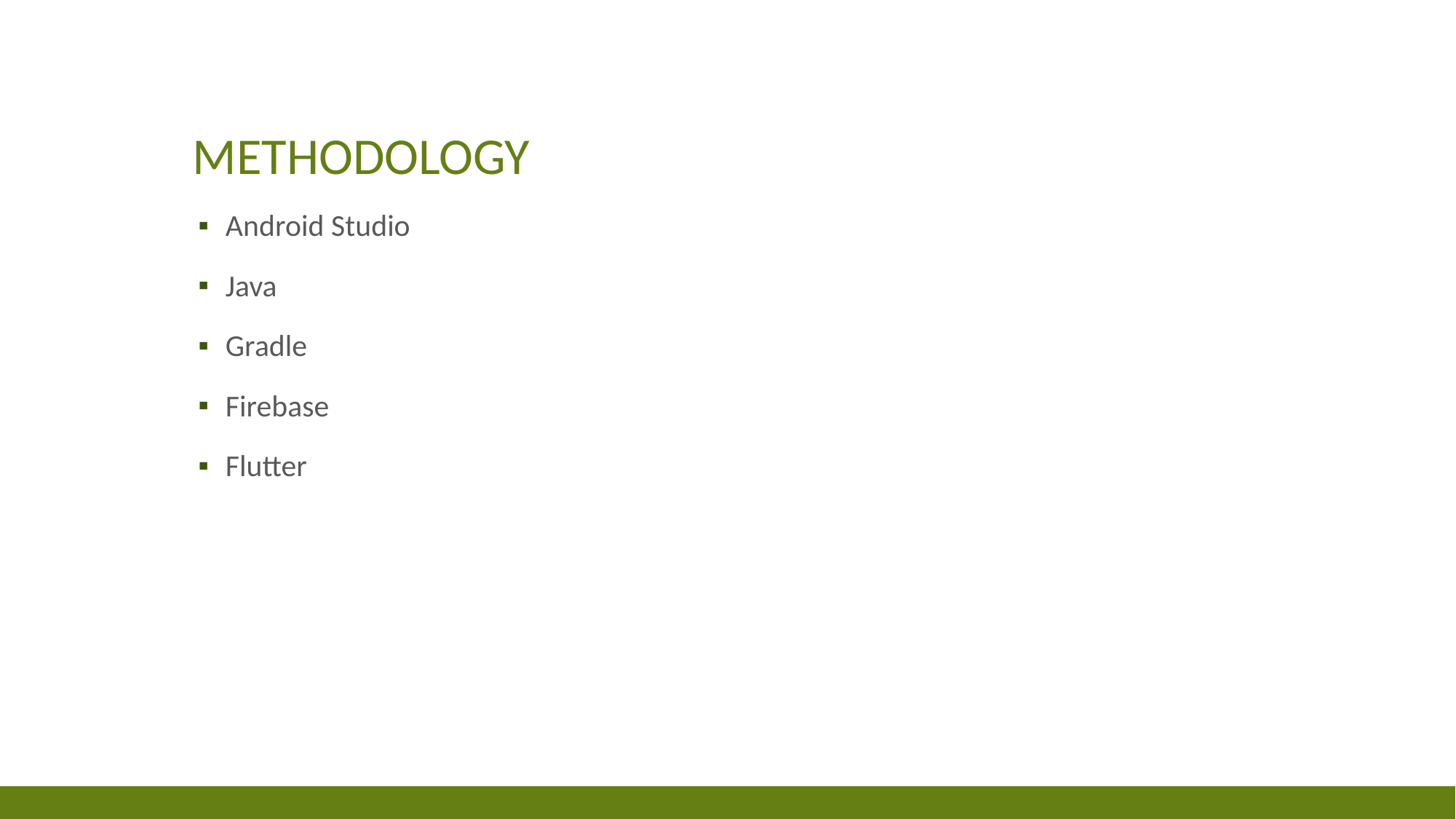

# Methodology
Android Studio
Java
Gradle
Firebase
Flutter